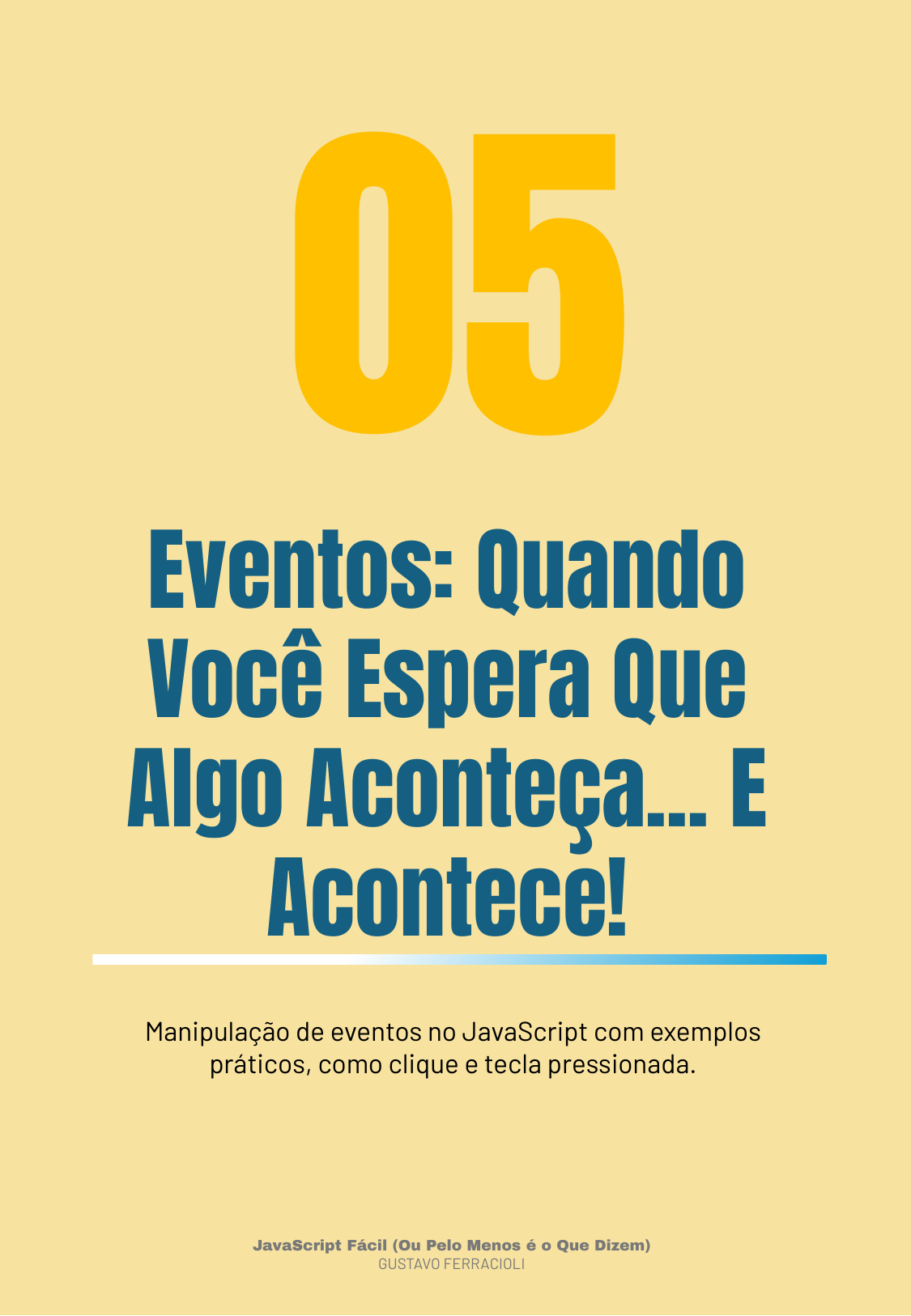

05
Eventos: Quando Você Espera Que Algo Aconteça... E Acontece!

Manipulação de eventos no JavaScript com exemplos práticos, como clique e tecla pressionada.
JavaScript Fácil (Ou Pelo Menos é o Que Dizem)
GUSTAVO FERRACIOLI
14